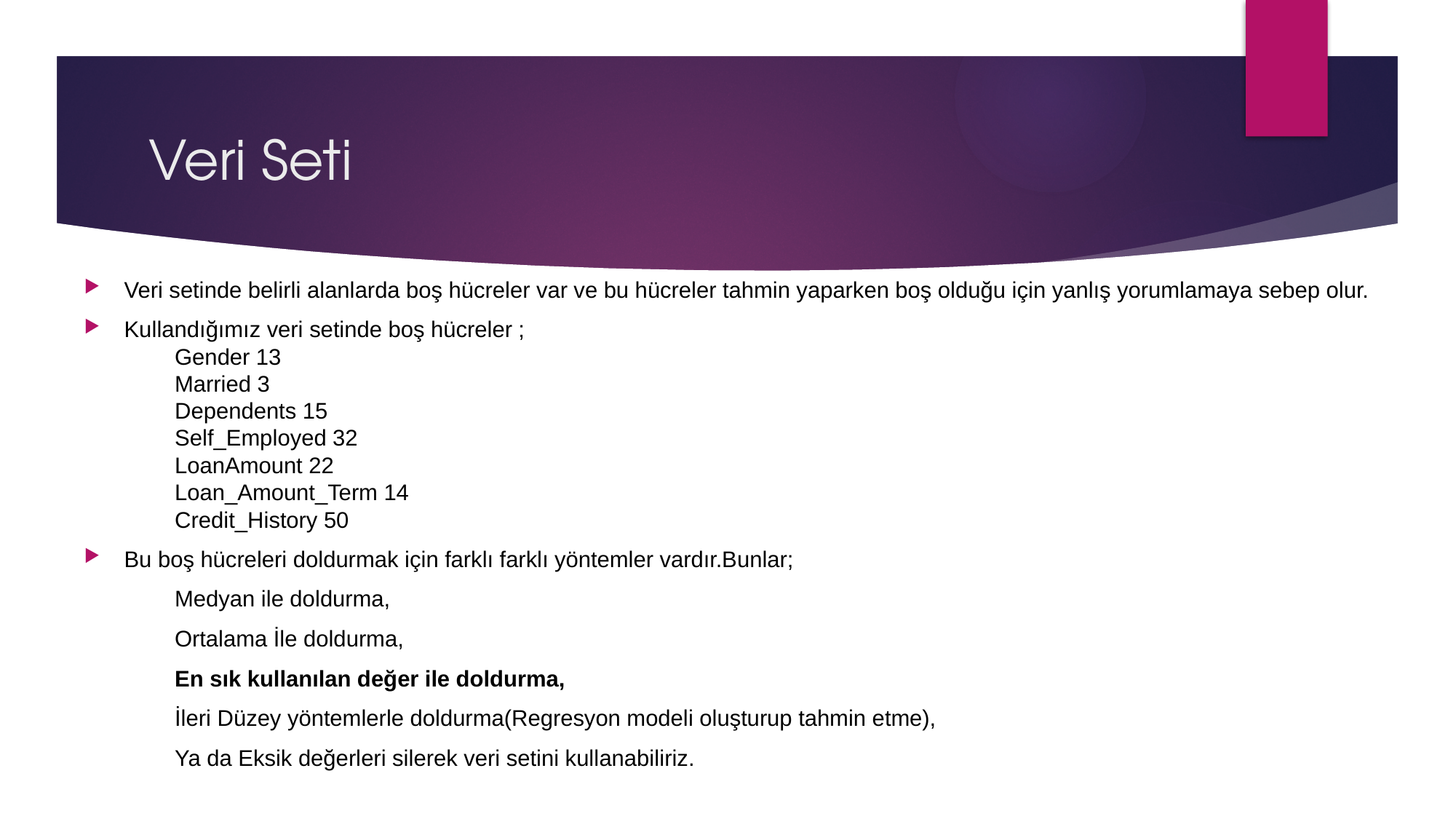

# Veri Seti
Veri setinde belirli alanlarda boş hücreler var ve bu hücreler tahmin yaparken boş olduğu için yanlış yorumlamaya sebep olur.
Kullandığımız veri setinde boş hücreler ;
	Gender 13
	Married 3
	Dependents 15
	Self_Employed 32
	LoanAmount 22
	Loan_Amount_Term 14
	Credit_History 50
Bu boş hücreleri doldurmak için farklı farklı yöntemler vardır.Bunlar;
	Medyan ile doldurma,
	Ortalama İle doldurma,
	En sık kullanılan değer ile doldurma,
	İleri Düzey yöntemlerle doldurma(Regresyon modeli oluşturup tahmin etme),
	Ya da Eksik değerleri silerek veri setini kullanabiliriz.